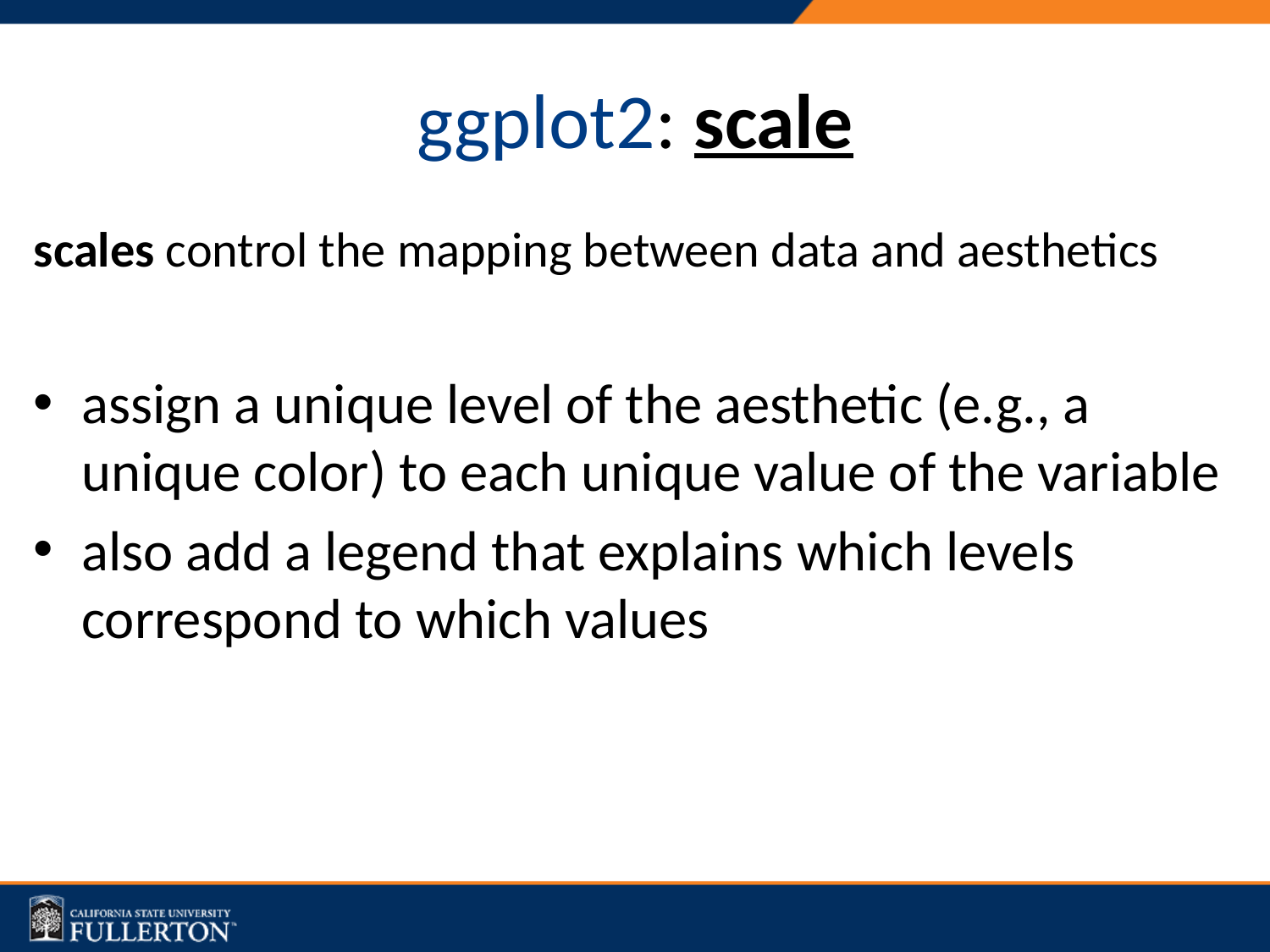

# ggplot2: scale
scales control the mapping between data and aesthetics

assign a unique level of the aesthetic (e.g., a unique color) to each unique value of the variable
also add a legend that explains which levels correspond to which values